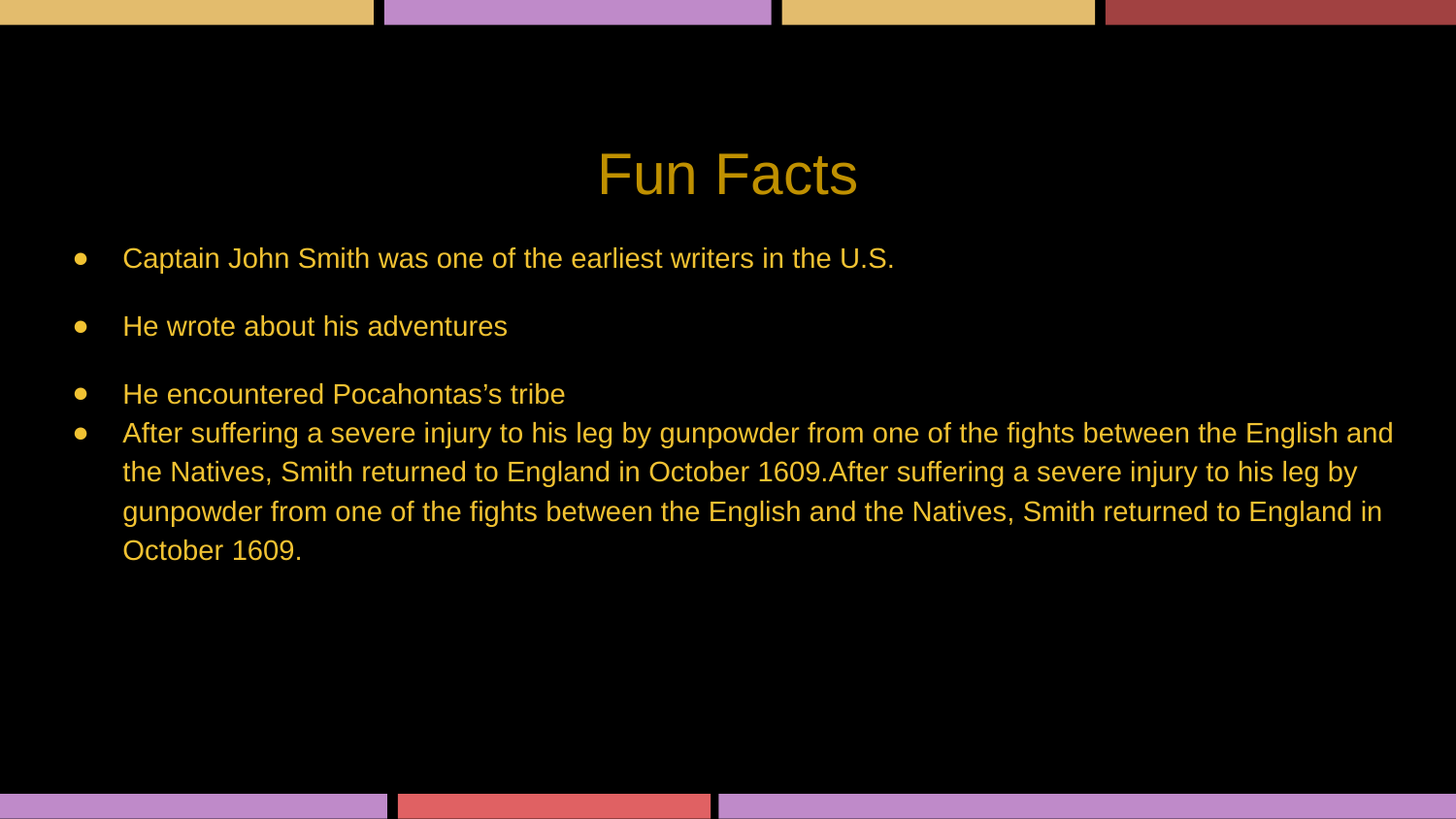

Fun Facts
Captain John Smith was one of the earliest writers in the U.S.
He wrote about his adventures
He encountered Pocahontas’s tribe
After suffering a severe injury to his leg by gunpowder from one of the fights between the English and the Natives, Smith returned to England in October 1609.After suffering a severe injury to his leg by gunpowder from one of the fights between the English and the Natives, Smith returned to England in October 1609.